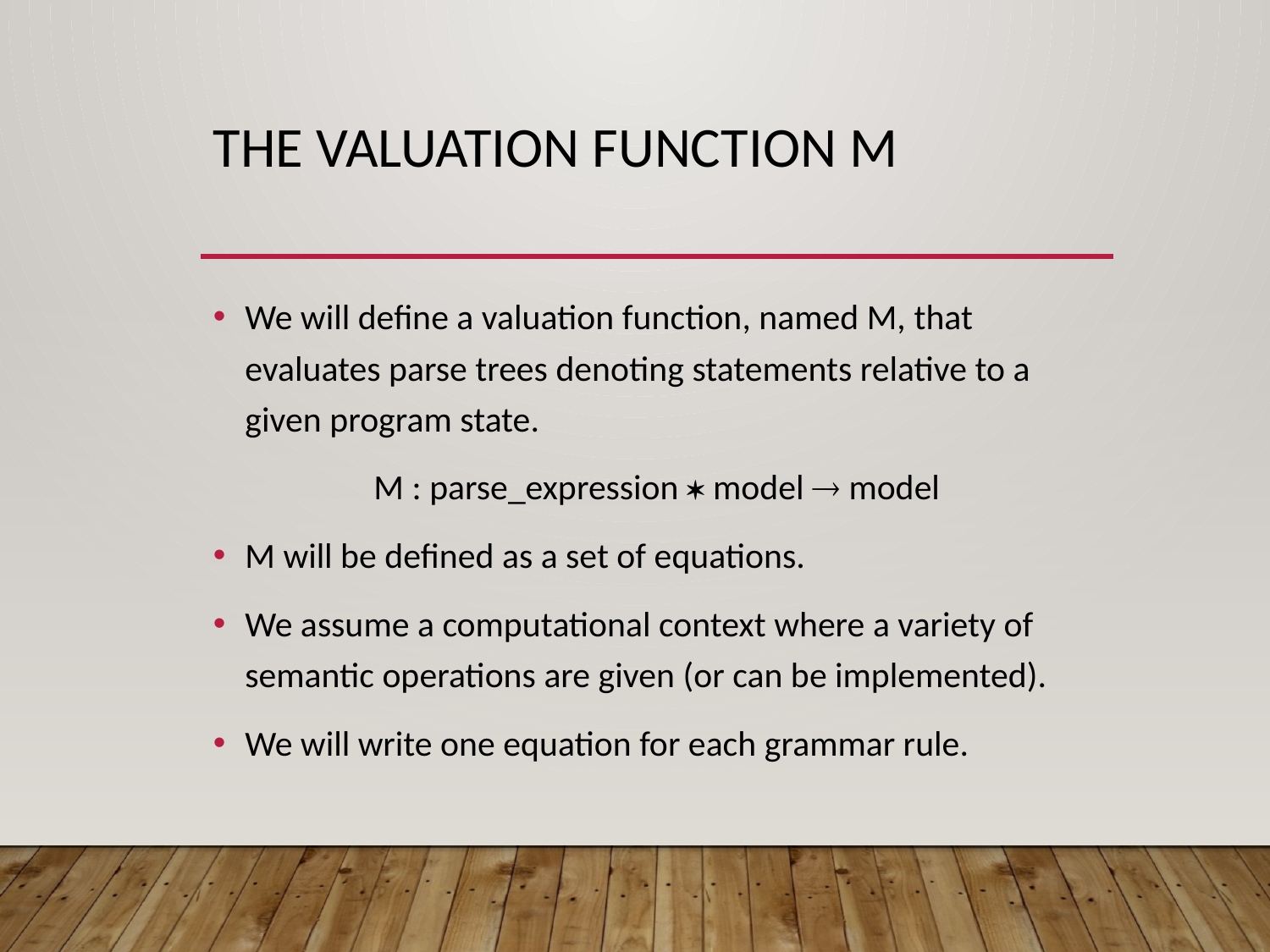

# The Valuation Function M
We will define a valuation function, named M, that evaluates parse trees denoting statements relative to a given program state.
M : parse_expression ∗ model → model
M will be defined as a set of equations.
We assume a computational context where a variety of semantic operations are given (or can be implemented).
We will write one equation for each grammar rule.